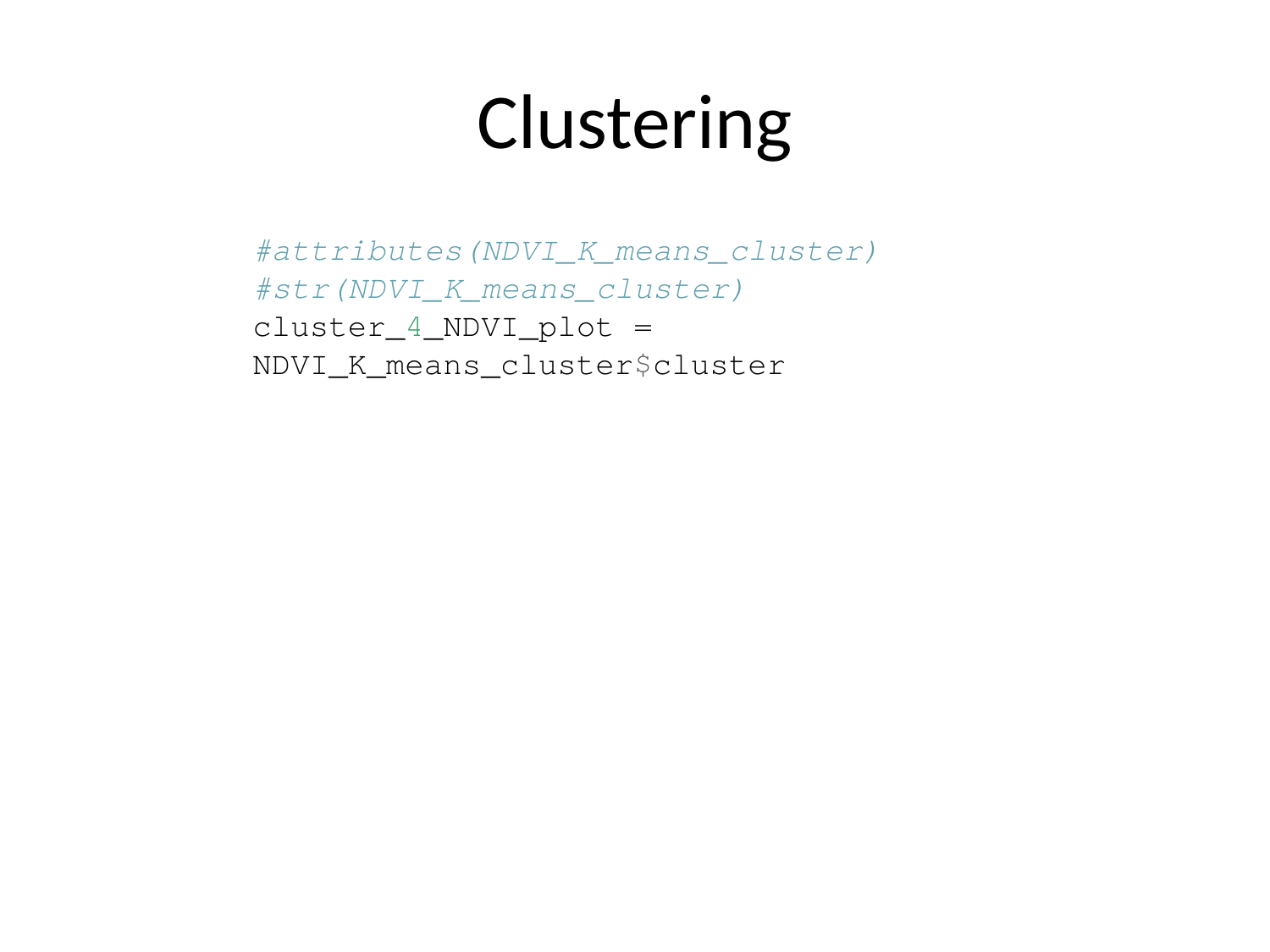

# Clustering
#attributes(NDVI_K_means_cluster)
#str(NDVI_K_means_cluster)
cluster_4_NDVI_plot = NDVI_K_means_cluster$cluster